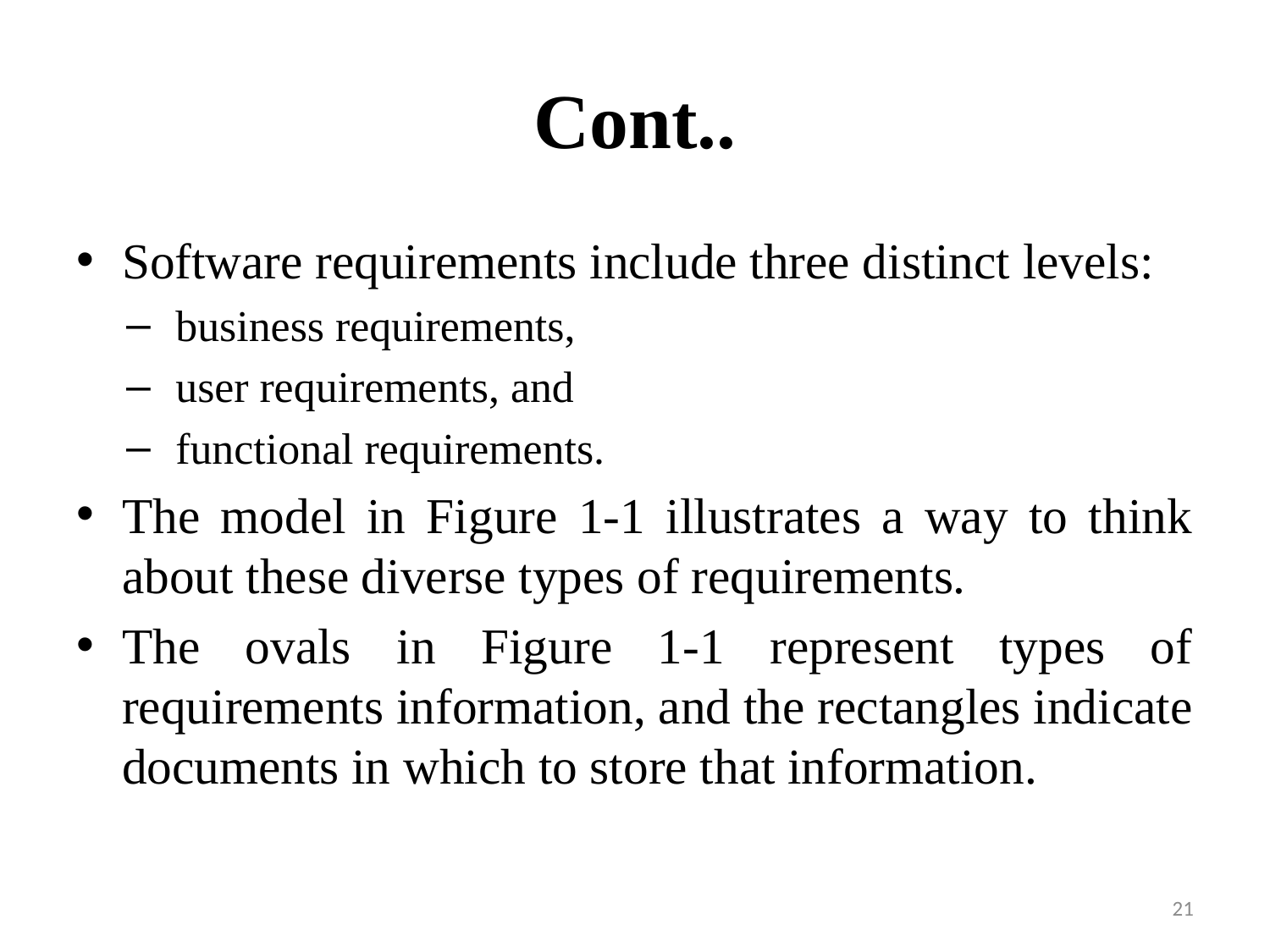

# Cont..
Software requirements include three distinct levels:
business requirements,
user requirements, and
functional requirements.
The model in Figure 1-1 illustrates a way to think about these diverse types of requirements.
The ovals in Figure 1-1 represent types of requirements information, and the rectangles indicate documents in which to store that information.
21